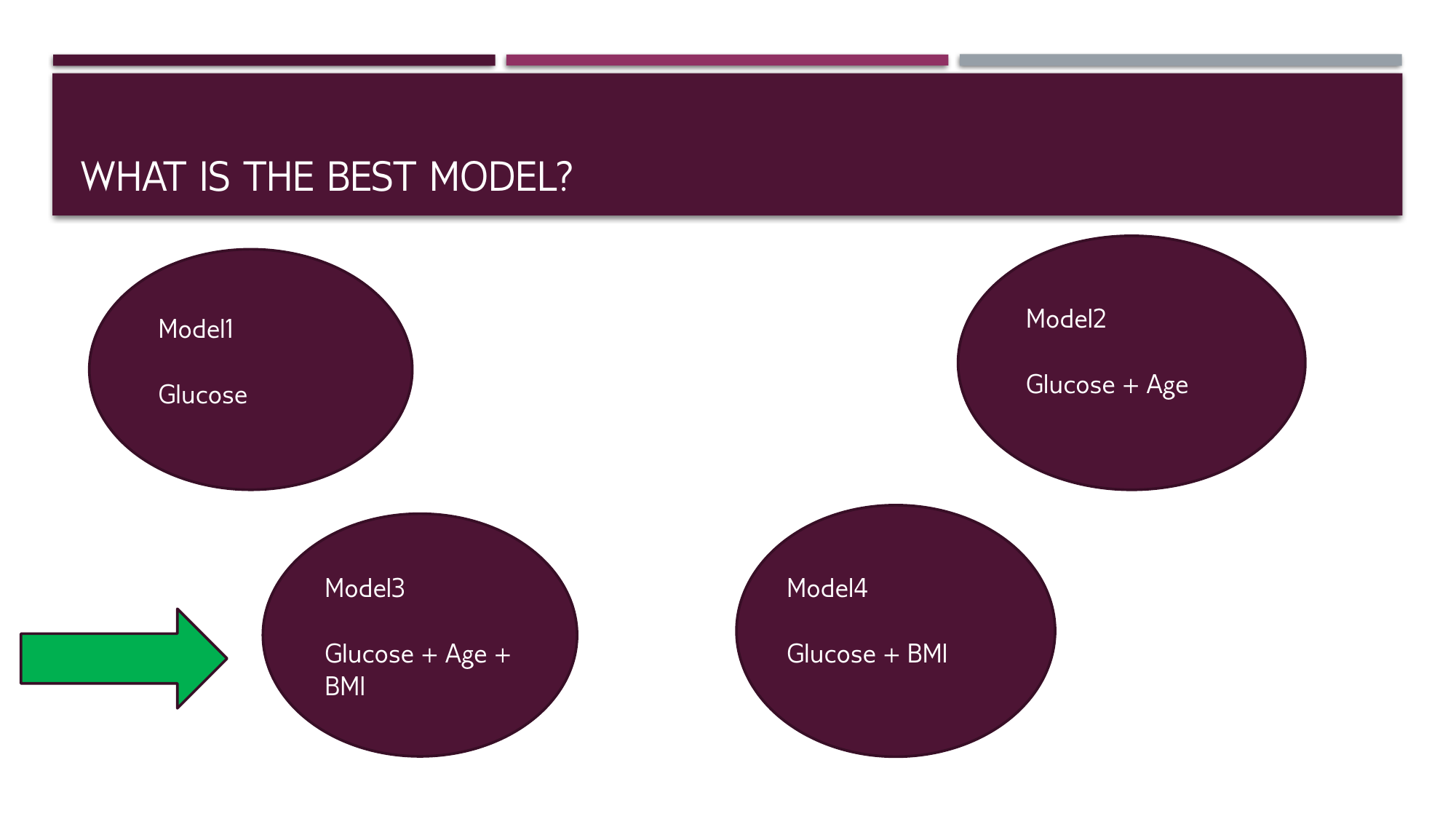

# What is the best model?

Model2

Glucose + Age
Model1

Glucose

Model3

Glucose + Age + BMI
Model4

Glucose + BMI